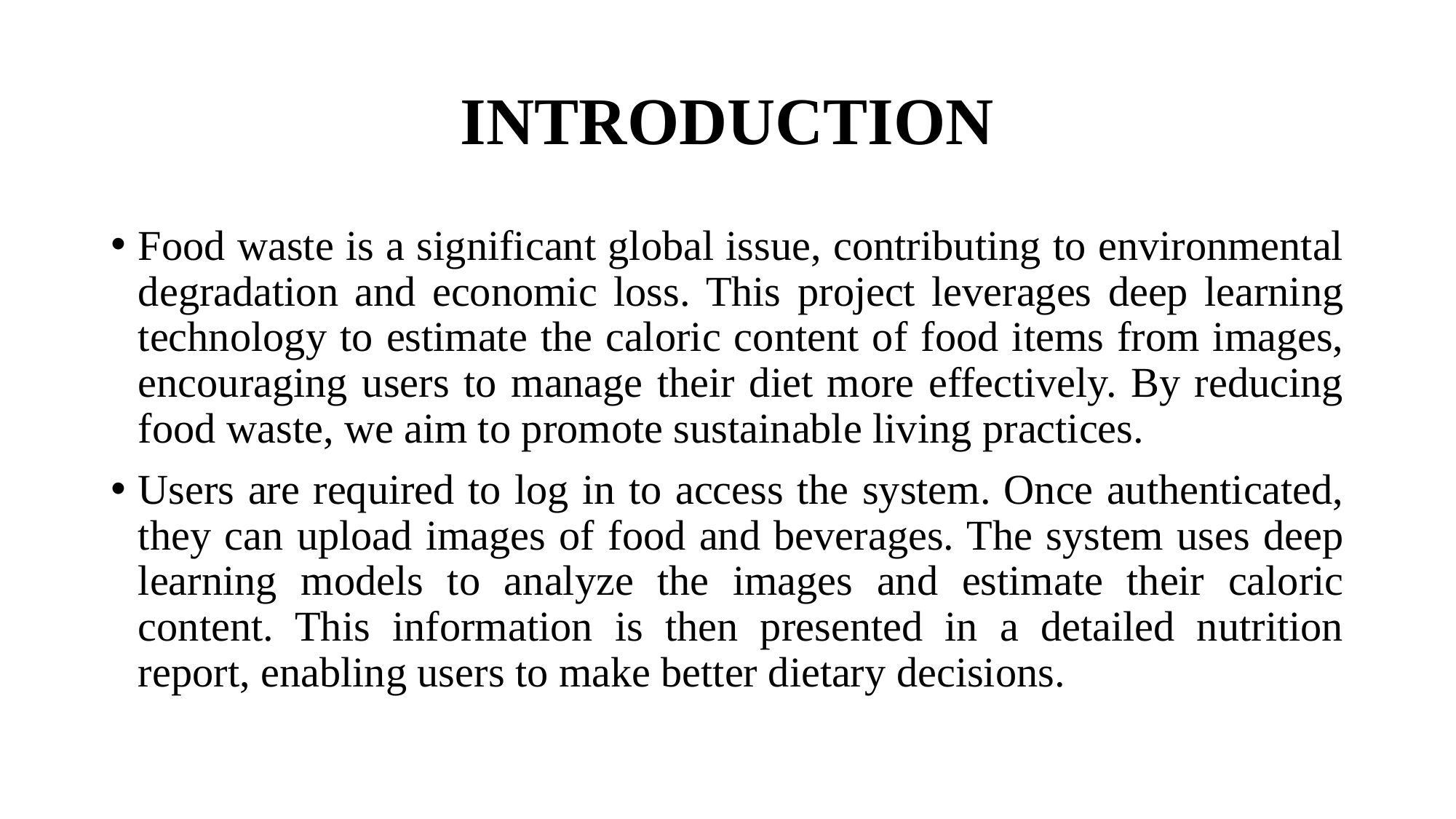

# INTRODUCTION
Food waste is a significant global issue, contributing to environmental degradation and economic loss. This project leverages deep learning technology to estimate the caloric content of food items from images, encouraging users to manage their diet more effectively. By reducing food waste, we aim to promote sustainable living practices.
Users are required to log in to access the system. Once authenticated, they can upload images of food and beverages. The system uses deep learning models to analyze the images and estimate their caloric content. This information is then presented in a detailed nutrition report, enabling users to make better dietary decisions.